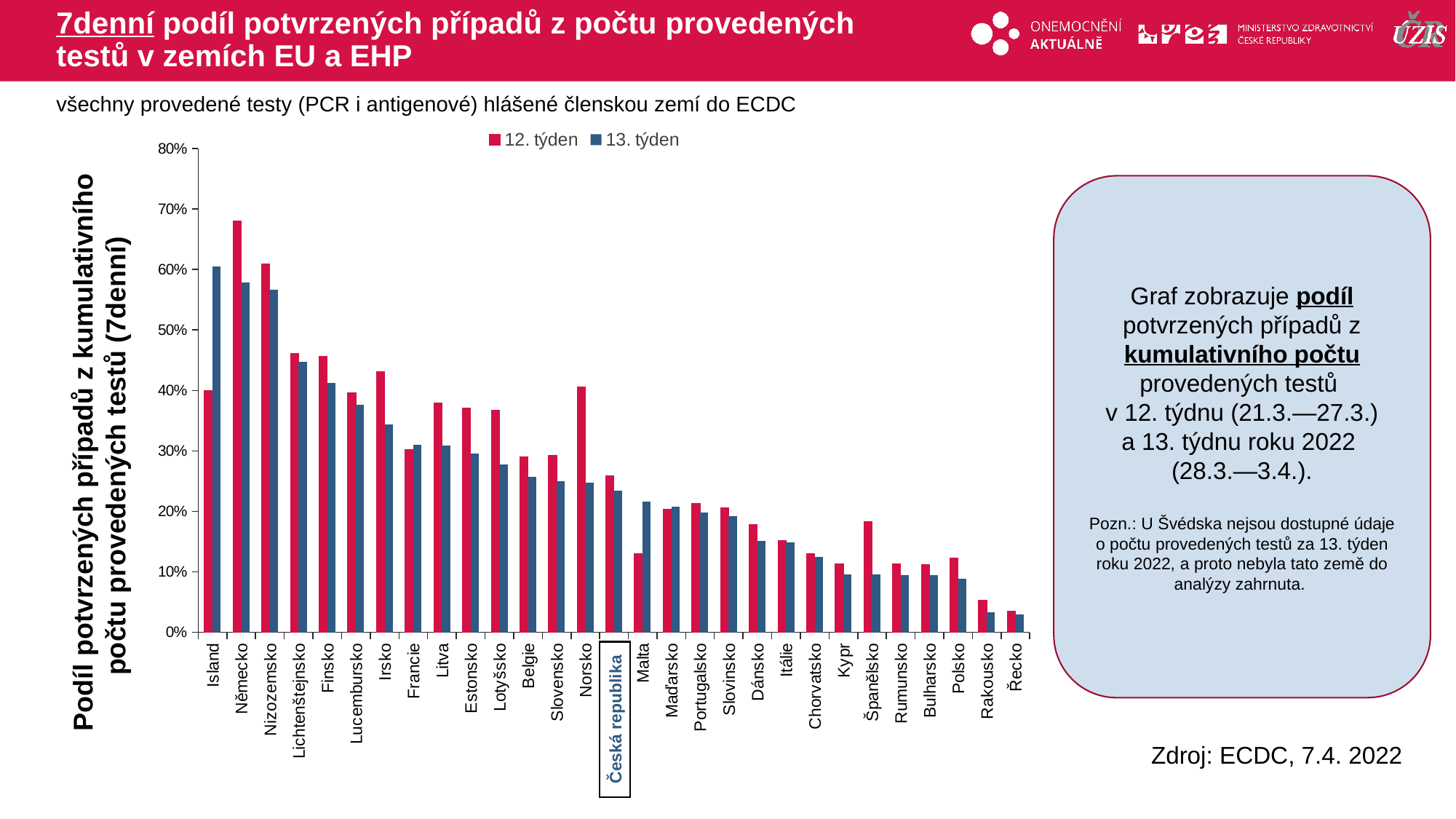

# 7denní podíl potvrzených případů z počtu provedených testů v zemích EU a EHP
všechny provedené testy (PCR i antigenové) hlášené členskou zemí do ECDC

### Chart

| Category | 12. týden | 13. týden |
|---|---|---|
| Island | 0.40005278437582475 | 0.6051291059195503 |
| Německo | 0.6803664976084375 | 0.5790436363636363 |
| Nizozemsko | 0.6088265877660509 | 0.5670512379330954 |
| Lichtenštejnsko | 0.46153846153846156 | 0.4471299093655589 |
| Finsko | 0.4559834809582539 | 0.412029801537177 |
| Lucembursko | 0.39653700768199 | 0.3759540271168178 |
| Irsko | 0.4312826318918963 | 0.3439594572502861 |
| Francie | 0.3026164007603983 | 0.3099752999980551 |
| Litva | 0.3792543172243231 | 0.3085461525621766 |
| Estonsko | 0.3711779851947216 | 0.2952356269707572 |
| Lotyšsko | 0.3666972528604333 | 0.27814353083998694 |
| Belgie | 0.29048348541699043 | 0.2568893609018397 |
| Slovensko | 0.2926526215586563 | 0.249560610859588 |
| Norsko | 0.40545425056187584 | 0.24752672276552196 |
| Česká republika | 0.2583100841120526 | 0.23381365362141368 |
| Malta | 0.13068986445478453 | 0.21575588926737993 |
| Maďarsko | 0.20324030405592852 | 0.20822035530663346 |
| Portugalsko | 0.21266583999455463 | 0.19839057765431675 |
| Slovinsko | 0.20579514123705978 | 0.19225815354892128 |
| Dánsko | 0.17884799724277575 | 0.1507986860099536 |
| Itálie | 0.15188249685427668 | 0.14848513935643848 |
| Chorvatsko | 0.1299253837499515 | 0.12450283581018019 |
| Kypr | 0.11376129265031516 | 0.09649283383763878 |
| Španělsko | 0.18301730210201164 | 0.09590810383736499 |
| Rumunsko | 0.11372075617470243 | 0.0947677354203484 |
| Bulharsko | 0.11259024729557938 | 0.09469155363192538 |
| Polsko | 0.12322238883498476 | 0.08855111283947555 |
| Rakousko | 0.052791963881929 | 0.033134899838780034 |
| Řecko | 0.034727653622843274 | 0.02987745823595107 |
Graf zobrazuje podíl potvrzených případů z kumulativního počtu provedených testů
v 12. týdnu (21.3.—27.3.) a 13. týdnu roku 2022
(28.3.—3.4.).

Pozn.: U Švédska nejsou dostupné údaje o počtu provedených testů za 13. týden roku 2022, a proto nebyla tato země do analýzy zahrnuta.
Podíl potvrzených případů z kumulativního počtu provedených testů (7denní)
Česká republika
Zdroj: ECDC, 7.4. 2022